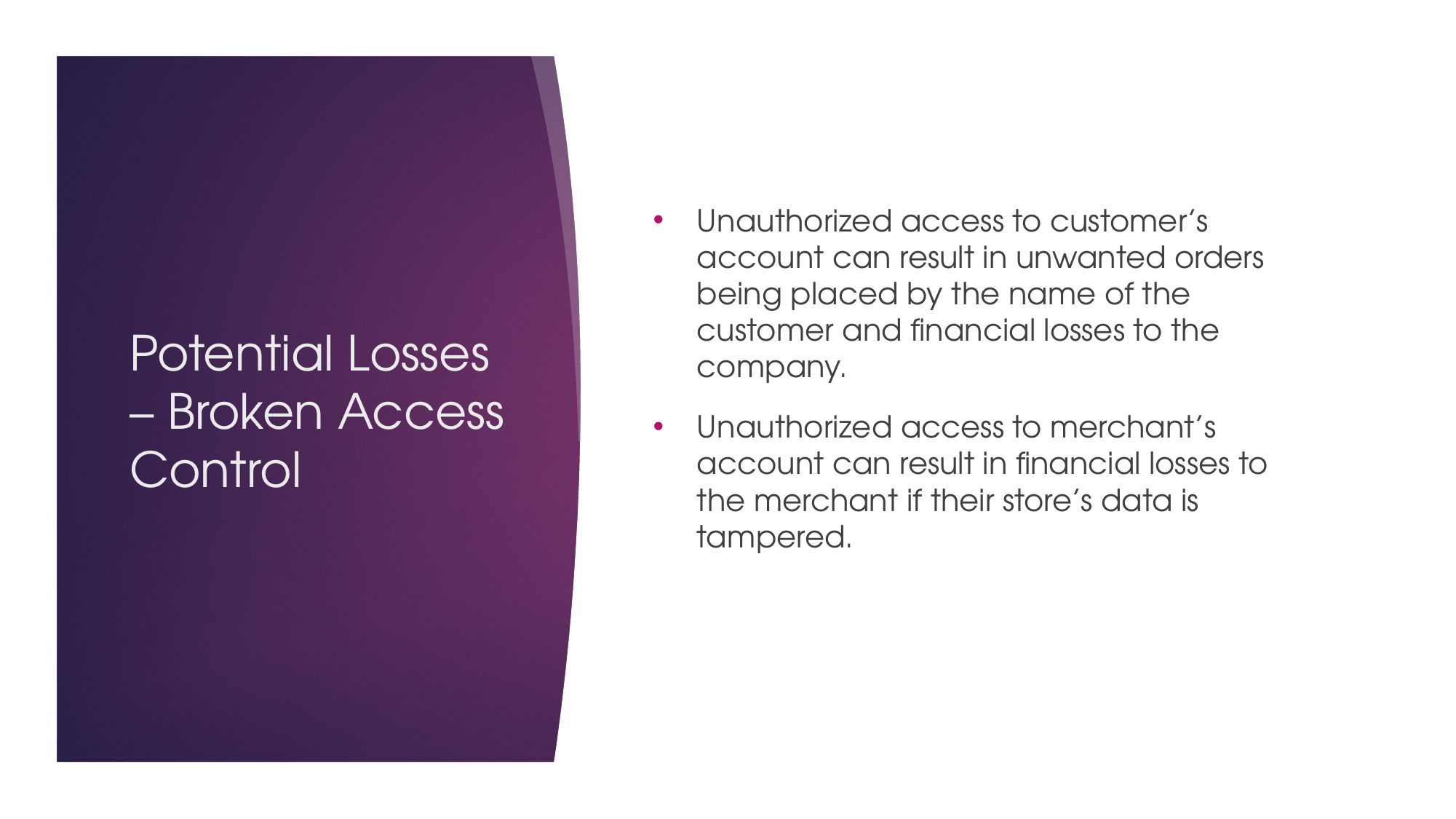

Unauthorized access to customer’s account can result in unwanted orders being placed by the name of the customer and financial losses to the company.
Unauthorized access to merchant’s account can result in financial losses to the merchant if their store’s data is tampered.

# Potential Losses – Broken Access Control